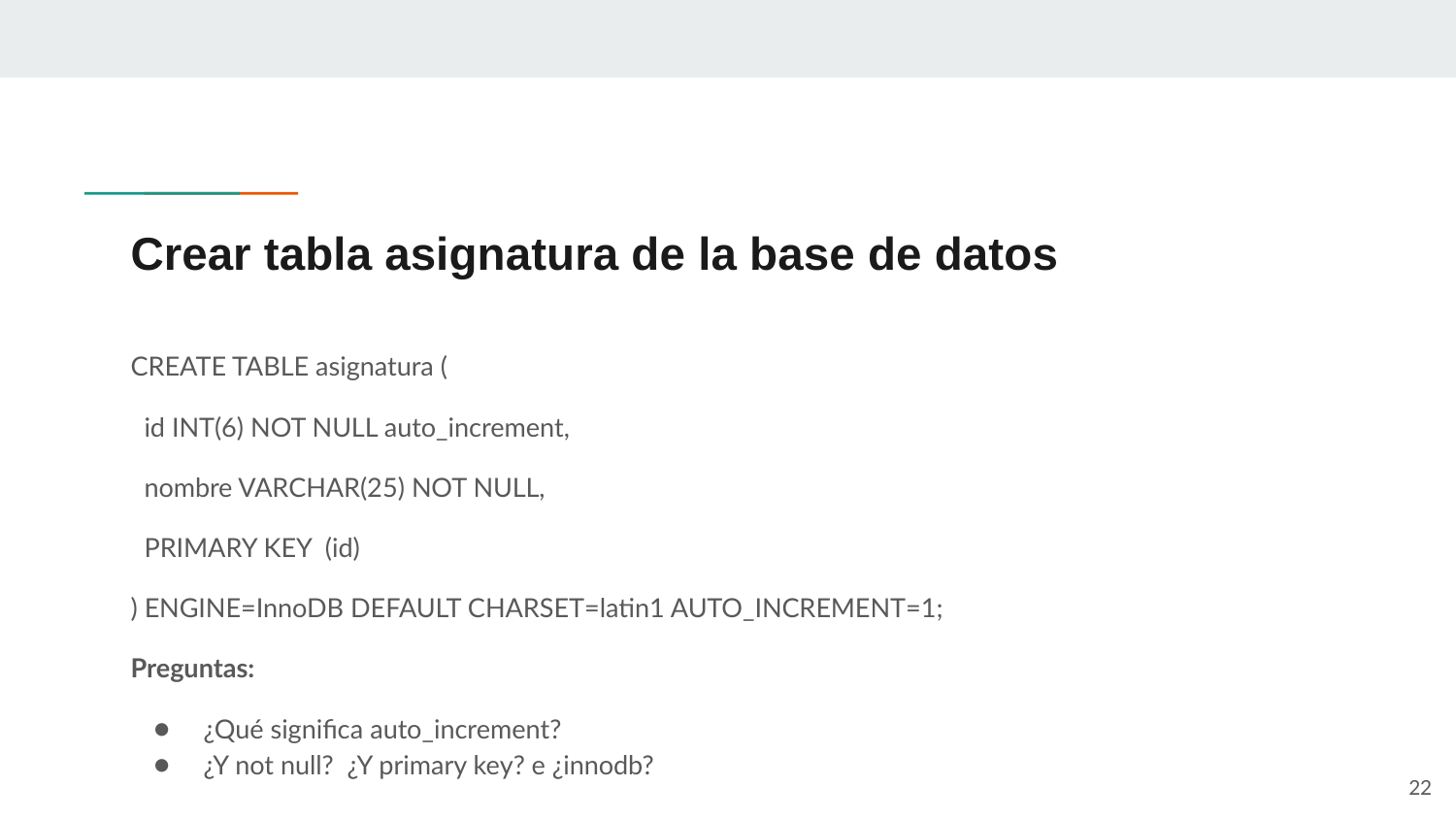

# Crear tabla asignatura de la base de datos
CREATE TABLE asignatura (
  id INT(6) NOT NULL auto_increment,
  nombre VARCHAR(25) NOT NULL,
  PRIMARY KEY  (id)
) ENGINE=InnoDB DEFAULT CHARSET=latin1 AUTO_INCREMENT=1;
Preguntas:
¿Qué significa auto_increment?
¿Y not null?  ¿Y primary key? e ¿innodb?
22